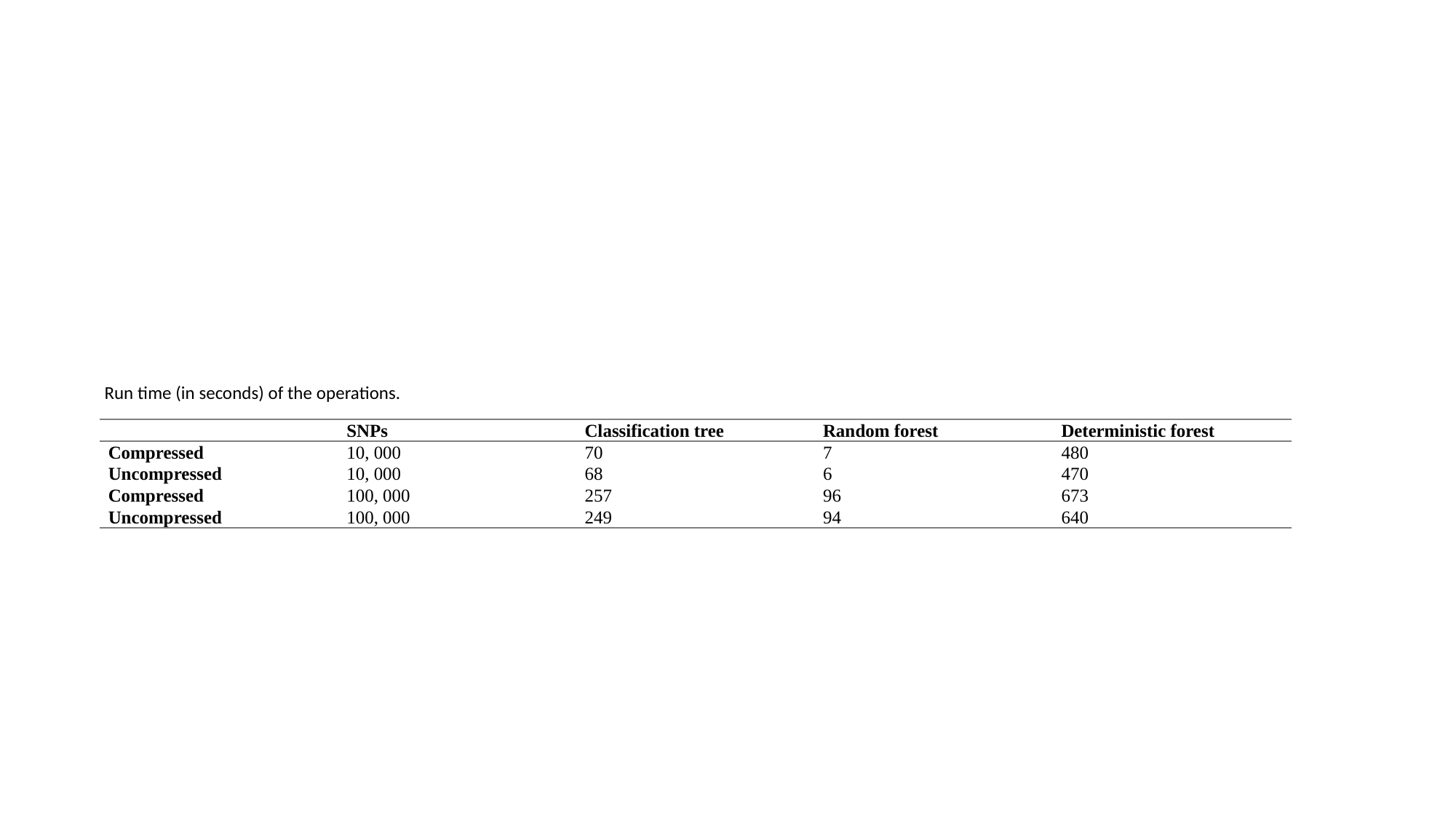

Run time (in seconds) of the operations.
|  | SNPs | Classification tree | Random forest | Deterministic forest |
| --- | --- | --- | --- | --- |
| Compressed | 10, 000 | 70 | 7 | 480 |
| Uncompressed | 10, 000 | 68 | 6 | 470 |
| Compressed | 100, 000 | 257 | 96 | 673 |
| Uncompressed | 100, 000 | 249 | 94 | 640 |